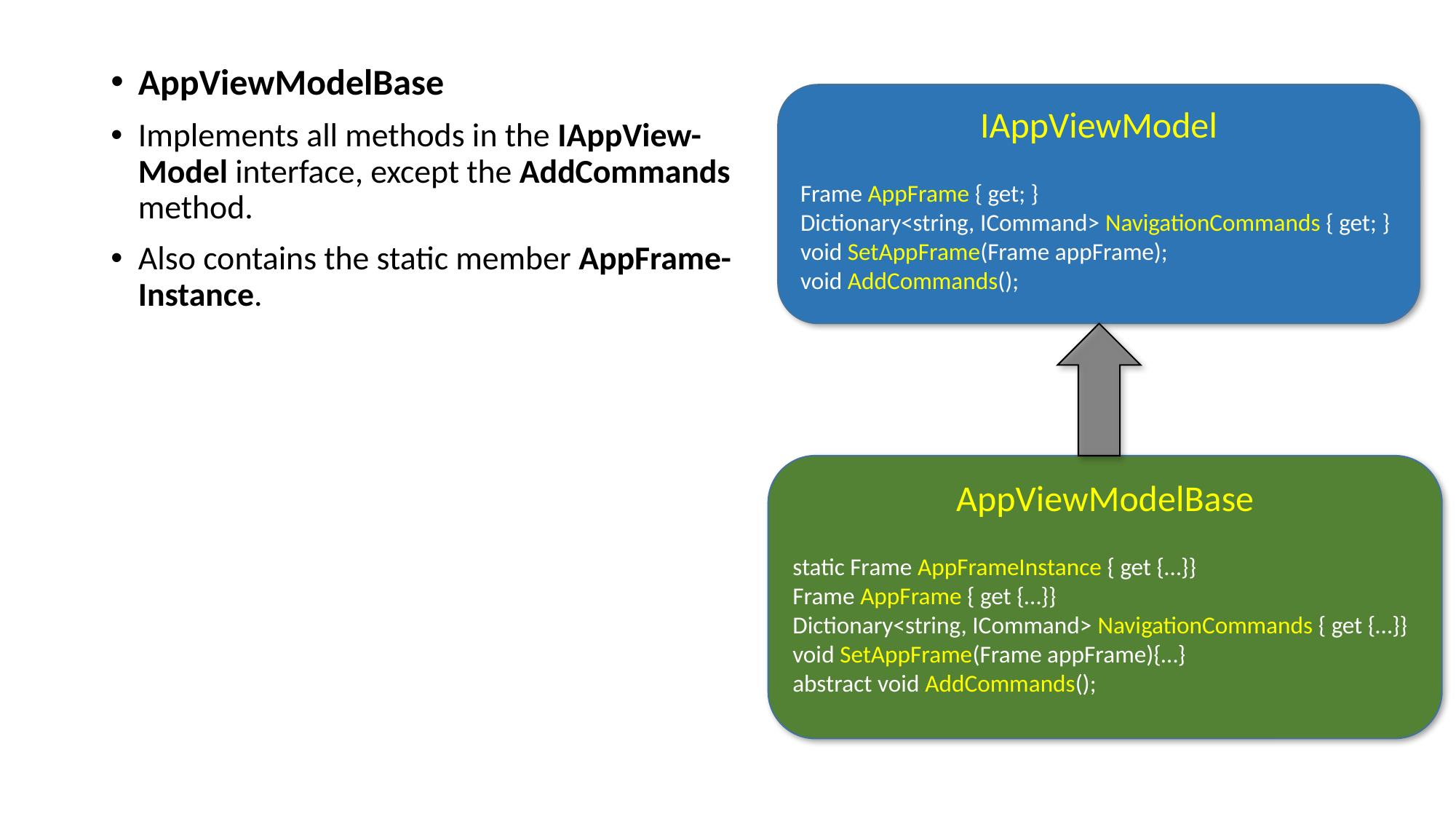

AppViewModelBase
Implements all methods in the IAppView-Model interface, except the AddCommands method.
Also contains the static member AppFrame-Instance.
IAppViewModel

Frame AppFrame { get; }
Dictionary<string, ICommand> NavigationCommands { get; }
void SetAppFrame(Frame appFrame);
void AddCommands();

AppViewModelBase

static Frame AppFrameInstance { get {…}}
Frame AppFrame { get {…}}
Dictionary<string, ICommand> NavigationCommands { get {…}}
void SetAppFrame(Frame appFrame){…}
abstract void AddCommands();